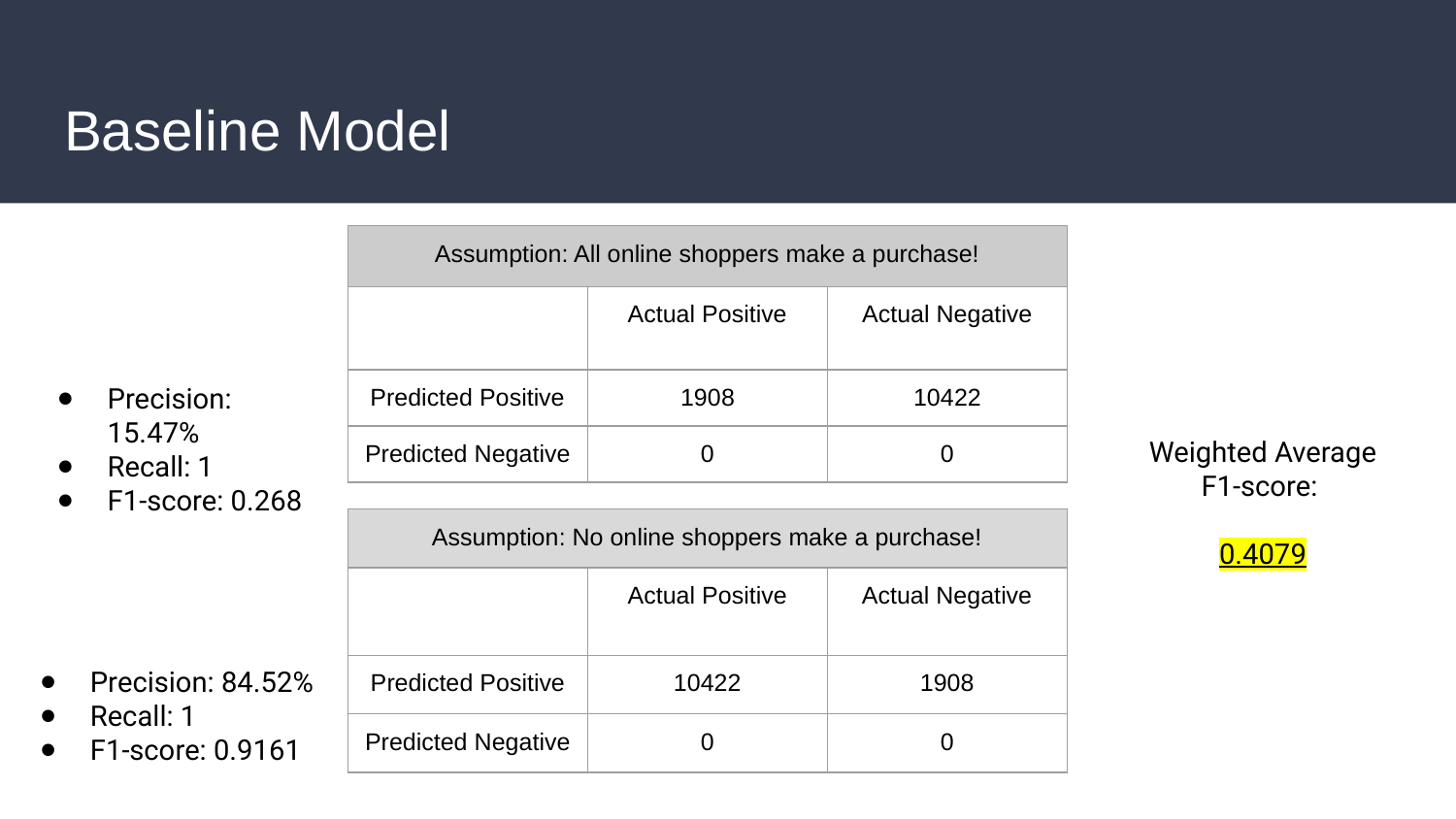

# Baseline Model
| Assumption: All online shoppers make a purchase! |  |  |
| --- | --- | --- |
|  | Actual Positive | Actual Negative |
| Predicted Positive | 1908 | 10422 |
| Predicted Negative | 0 | 0 |
Precision: 15.47%
Recall: 1
F1-score: 0.268

Weighted Average F1-score:

0.4079
| Assumption: No online shoppers make a purchase! |  |  |
| --- | --- | --- |
|  | Actual Positive | Actual Negative |
| Predicted Positive | 10422 | 1908 |
| Predicted Negative | 0 | 0 |
Precision: 84.52%
Recall: 1
F1-score: 0.9161